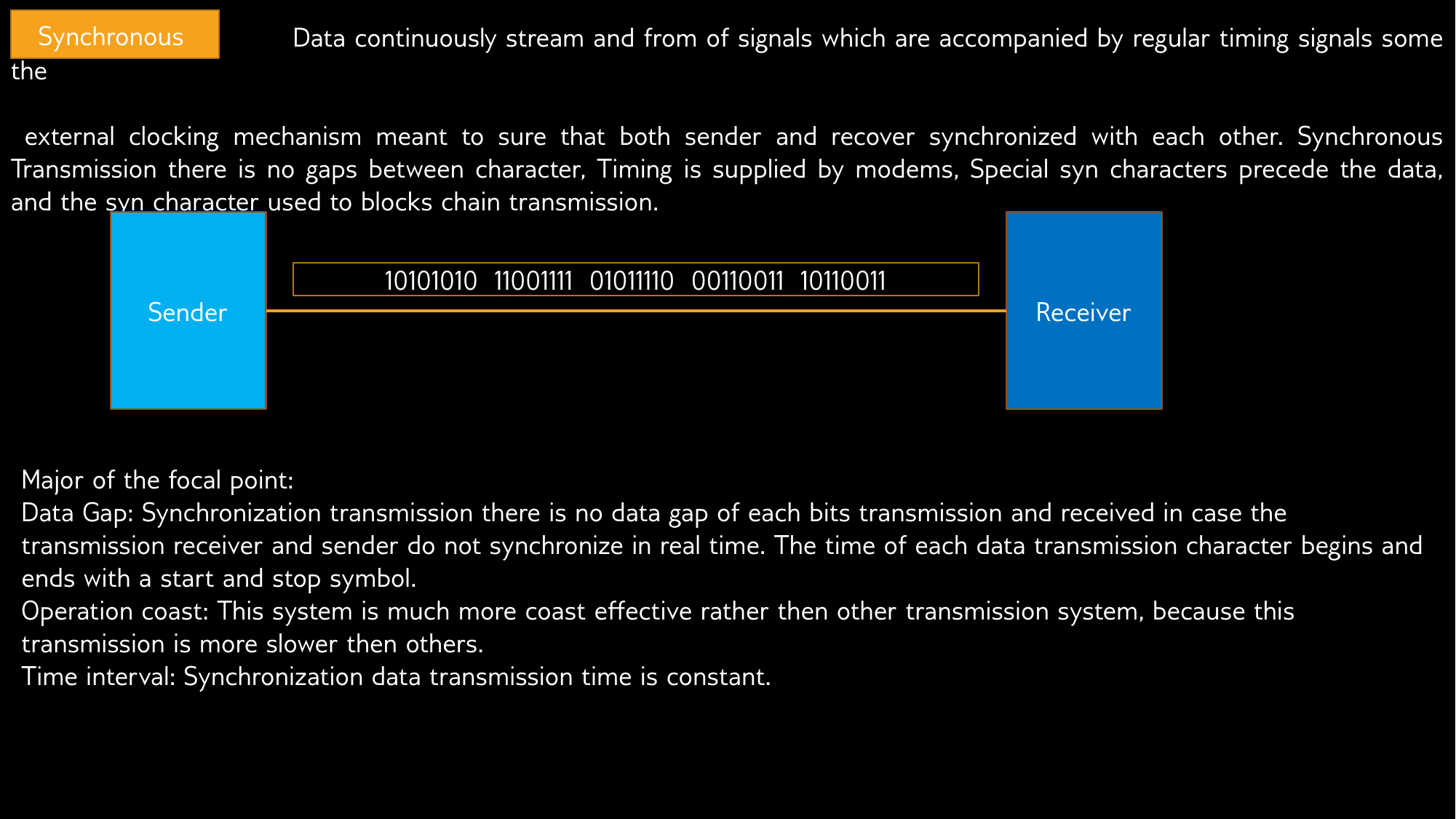

Synchronous
                                Data continuously stream and from of signals which are accompanied by regular timing signals some the

 external clocking mechanism meant to sure that both sender and recover synchronized with each other. Synchronous Transmission there is no gaps between character, Timing is supplied by modems, Special syn characters precede the data, and the syn character used to blocks chain transmission.
Receiver
Sender
10101010  11001111  01011110  00110011  10110011
Major of the focal point:
Data Gap: Synchronization transmission there is no data gap of each bits transmission and received in case the transmission receiver and sender do not synchronize in real time. The time of each data transmission character begins and ends with a start and stop symbol.
Operation coast: This system is much more coast effective rather then other transmission system, because this transmission is more slower then others.
Time interval: Synchronization data transmission time is constant.